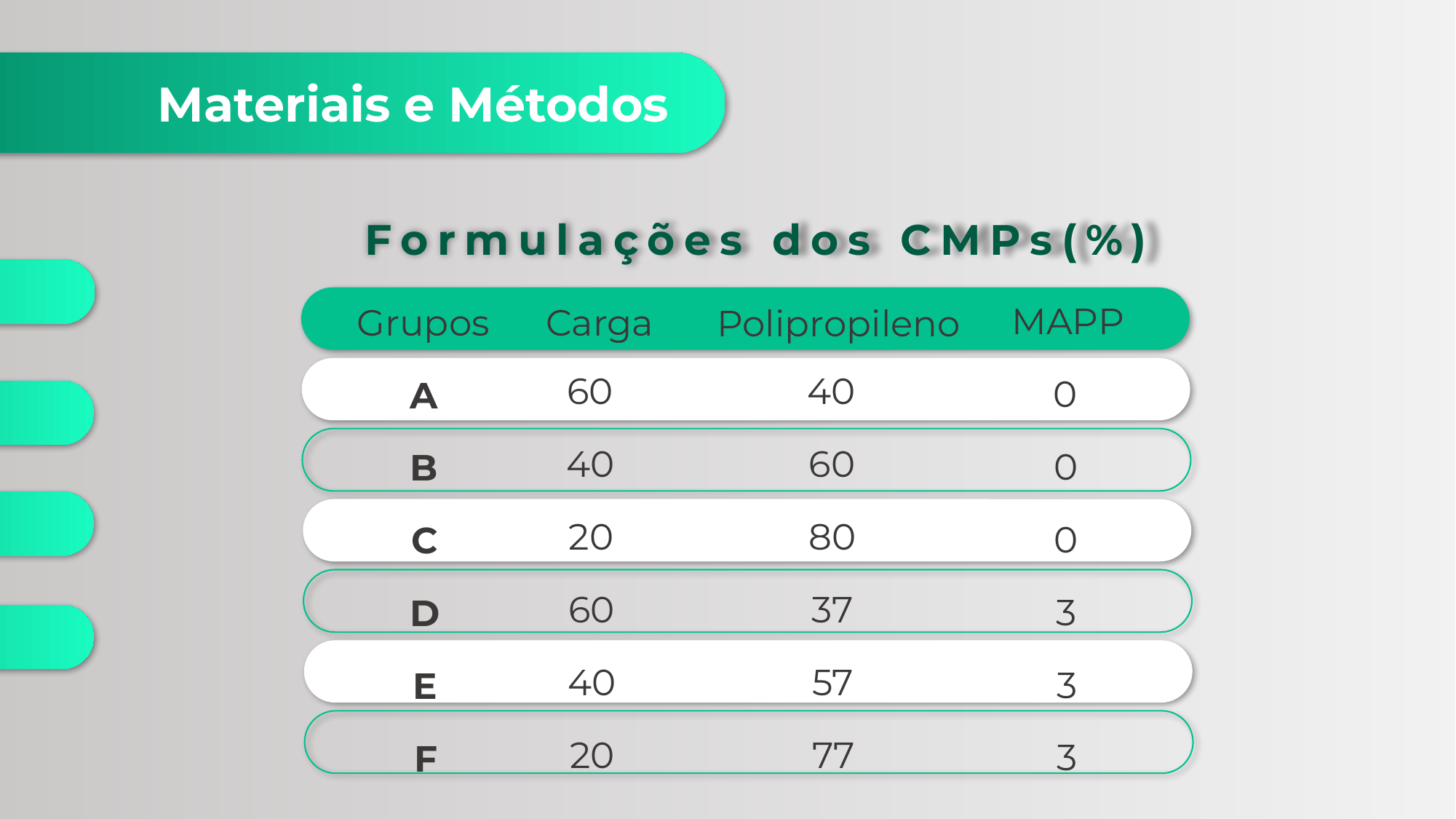

Materiais e Métodos

Formulações dos CMPs(%)

Dados Gerais

MAPP
Grupos
Carga
Polipropileno

60
40
0
A

Introdução

40
60
0
B

20
80
0
C
Resultados e discussões

60
37
3
D

Considerações Finais

40
57
3
E

20
77
3
F